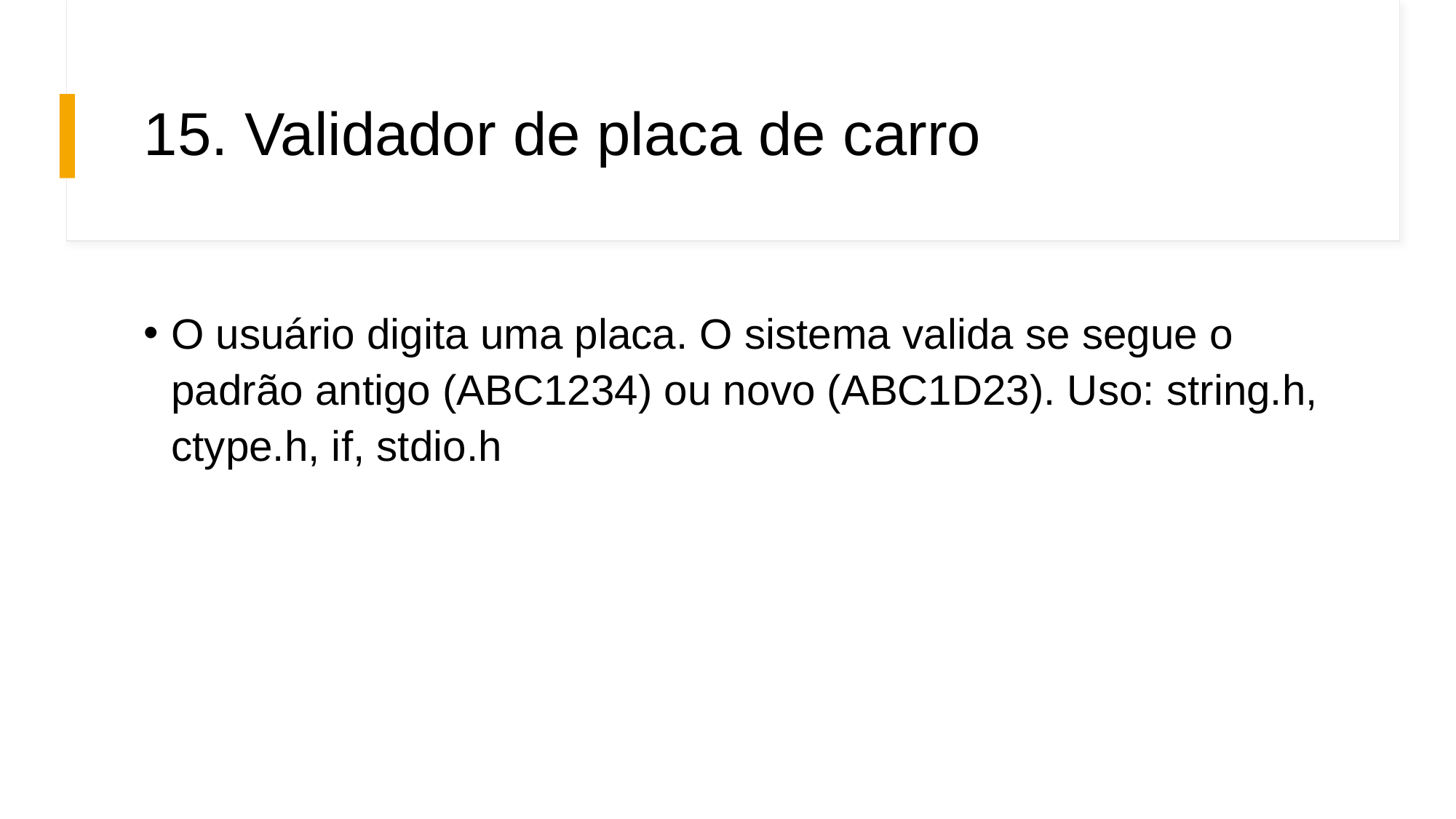

# 15. Validador de placa de carro
O usuário digita uma placa. O sistema valida se segue o padrão antigo (ABC1234) ou novo (ABC1D23). Uso: string.h, ctype.h, if, stdio.h